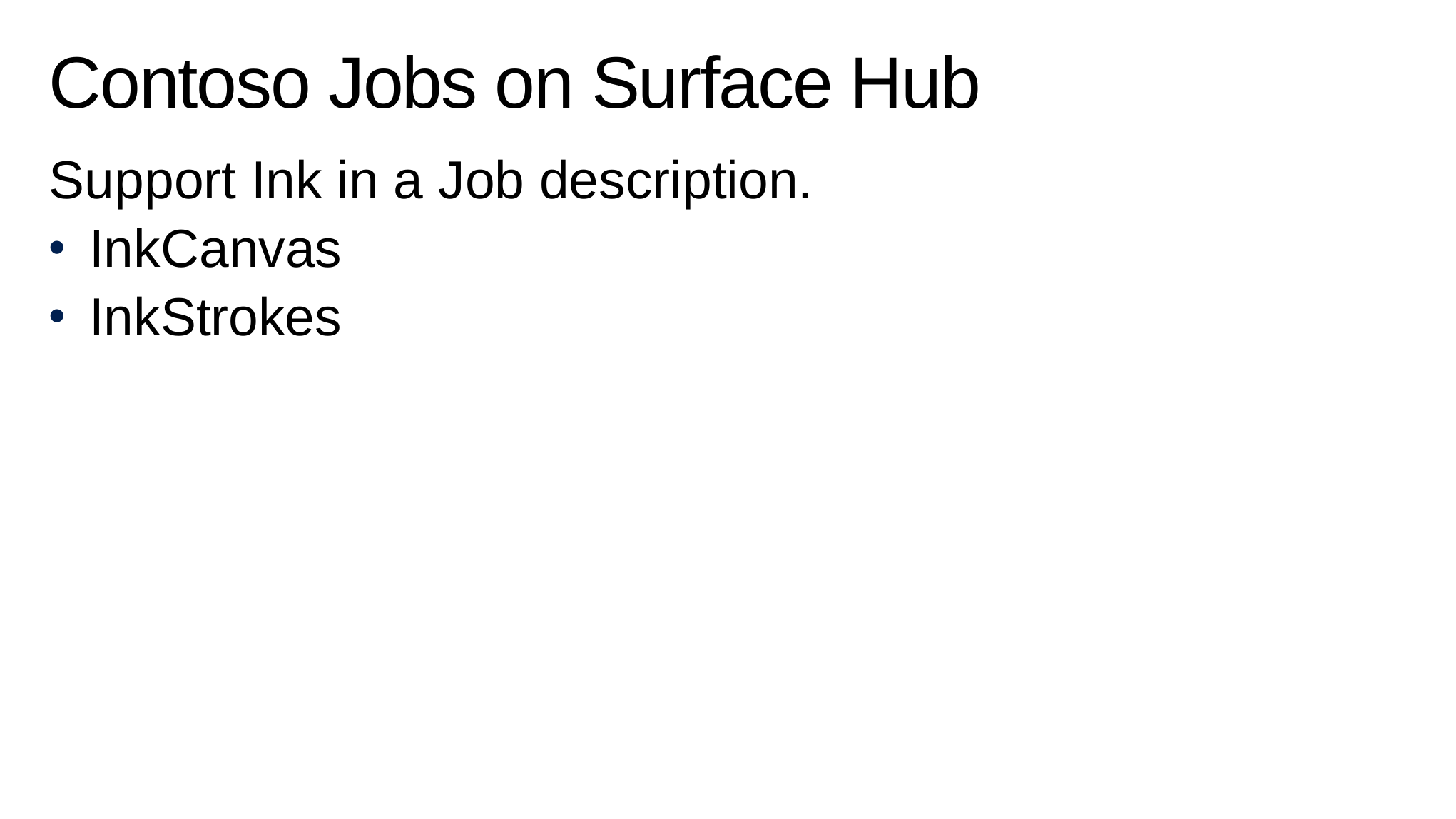

# Contoso Jobs on Surface Hub

Support Ink in a Job description.
InkCanvas
InkStrokes